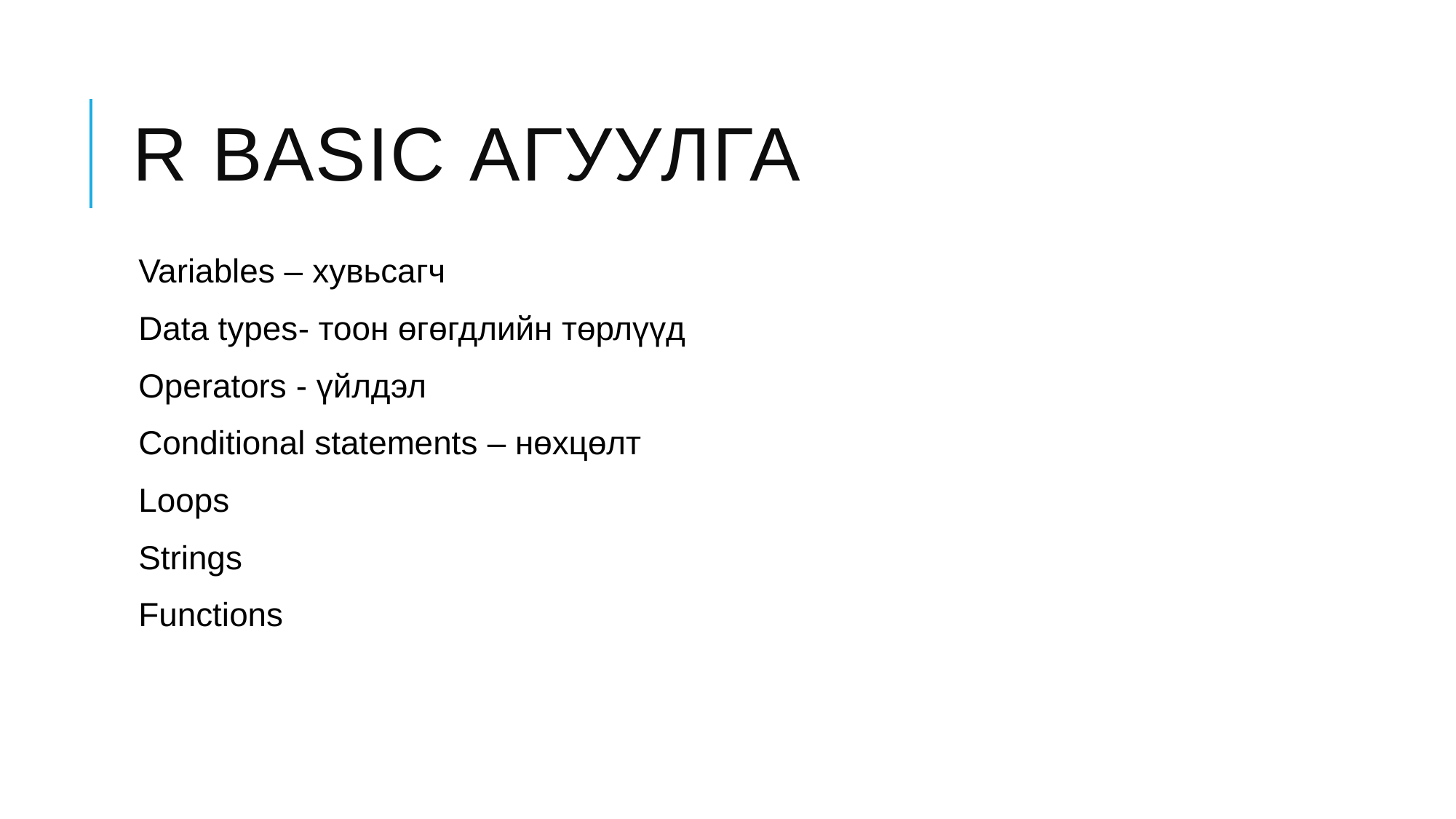

# R basic агуулга
Variables – хувьсагч
Data types- тоон өгөгдлийн төрлүүд
Operators - үйлдэл
Conditional statements – нөхцөлт
Loops
Strings
Functions